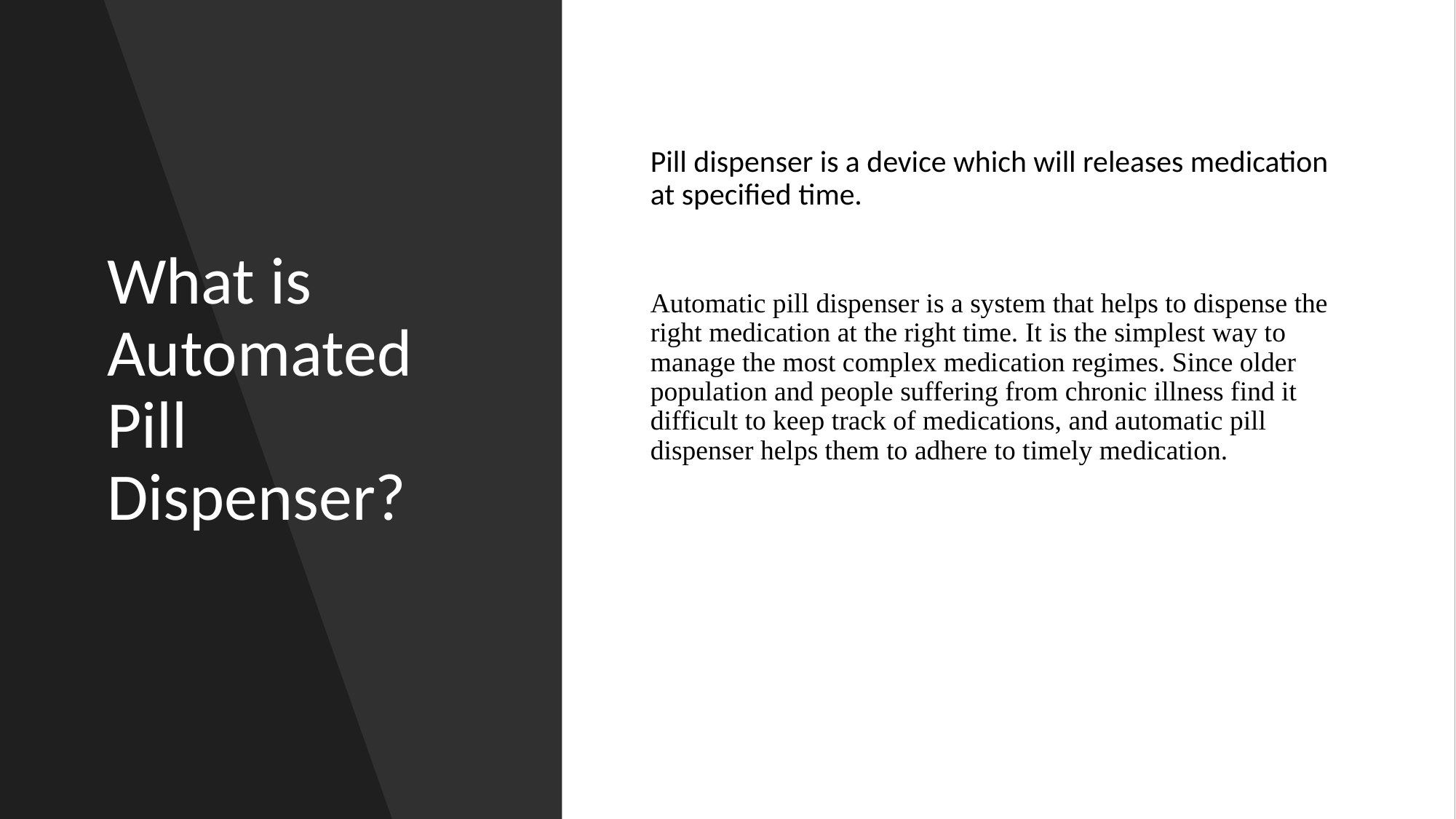

# What is Automated Pill Dispenser?
Pill dispenser is a device which will releases medication at specified time.
This project is basically de
This project is basically developed for the patients suffering fr. Automatic pill dispenser is a system that helps to dispense the right medication at the right time. It is the simplest way to manage the most complex medication regimes. Since older population and people suffering from chronic illness find it difficult to keep track of medications, and automatic pill dispenser helps them to adhere to timely medication.  is considered a very efficient device of improving medication adherence.
s considered a very efficient device of improving medication adherence.